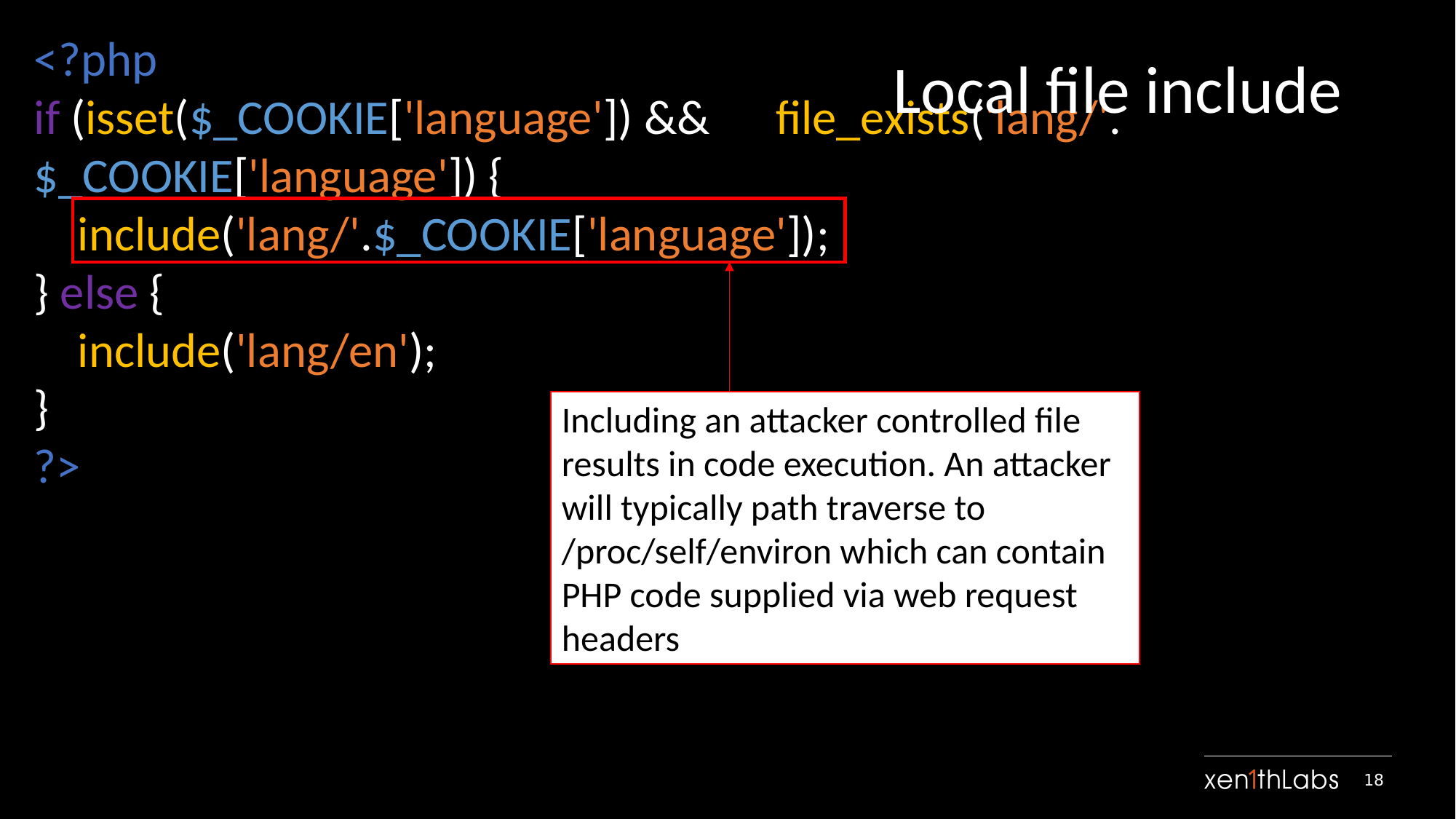

<?php
if (isset($_COOKIE['language']) &&      file_exists('lang/'.$_COOKIE['language']) {
    include('lang/'.$_COOKIE['language']);
} else {
    include('lang/en');
}
?>
Local file include

Including an attacker controlled file results in code execution. An attacker will typically path traverse to /proc/self/environ which can contain PHP code supplied via web request headers